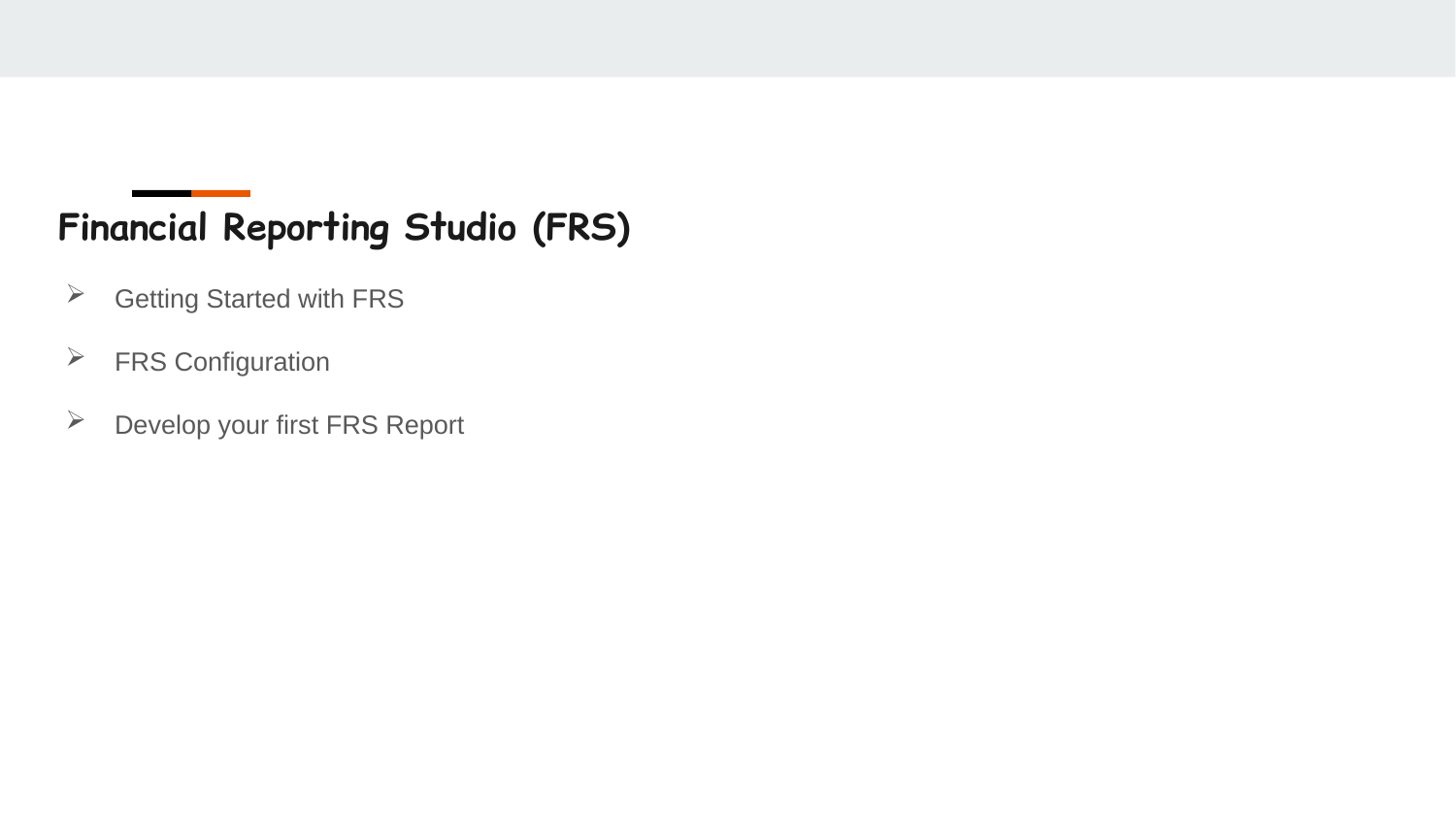

Financial Reporting Studio (FRS)
Getting Started with FRS

FRS Configuration

Develop your first FRS Report